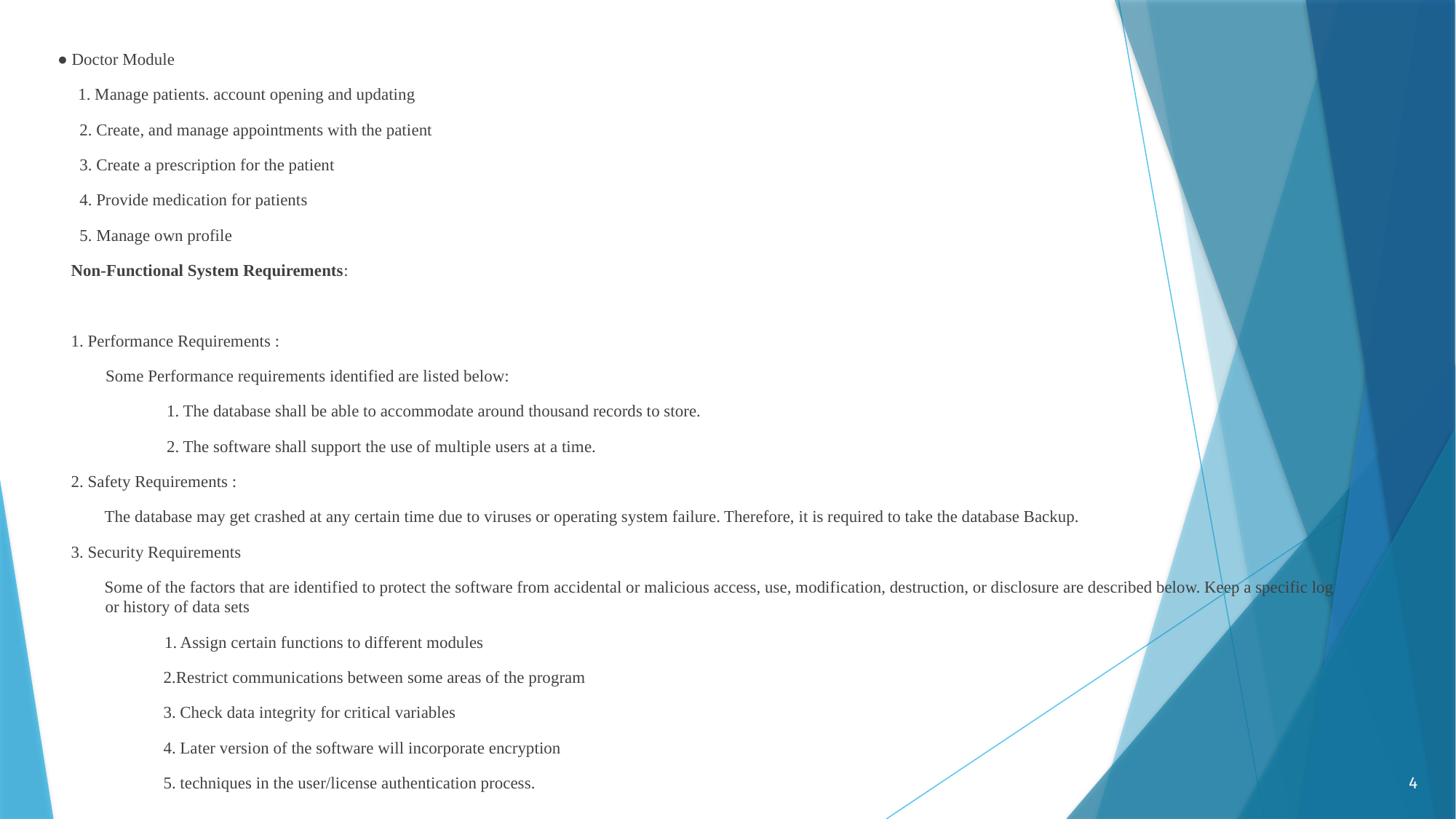

● Doctor Module
  1. Manage patients. account opening and updating
  2. Create, and manage appointments with the patient
  3. Create a prescription for the patient
  4. Provide medication for patients
  5. Manage own profile
Non-Functional System Requirements:

1. Performance Requirements :
          Some Performance requirements identified are listed below:
1. The database shall be able to accommodate around thousand records to store.
2. The software shall support the use of multiple users at a time.
2. Safety Requirements :
        The database may get crashed at any certain time due to viruses or operating system failure. Therefore, it is required to take the database Backup.
3. Security Requirements
        Some of the factors that are identified to protect the software from accidental or malicious access, use, modification, destruction, or disclosure are described below. Keep a specific log or history of data sets
                           1. Assign certain functions to different modules
         2.Restrict communications between some areas of the program
         3. Check data integrity for critical variables
         4. Later version of the software will incorporate encryption
         5. techniques in the user/license authentication process.

4